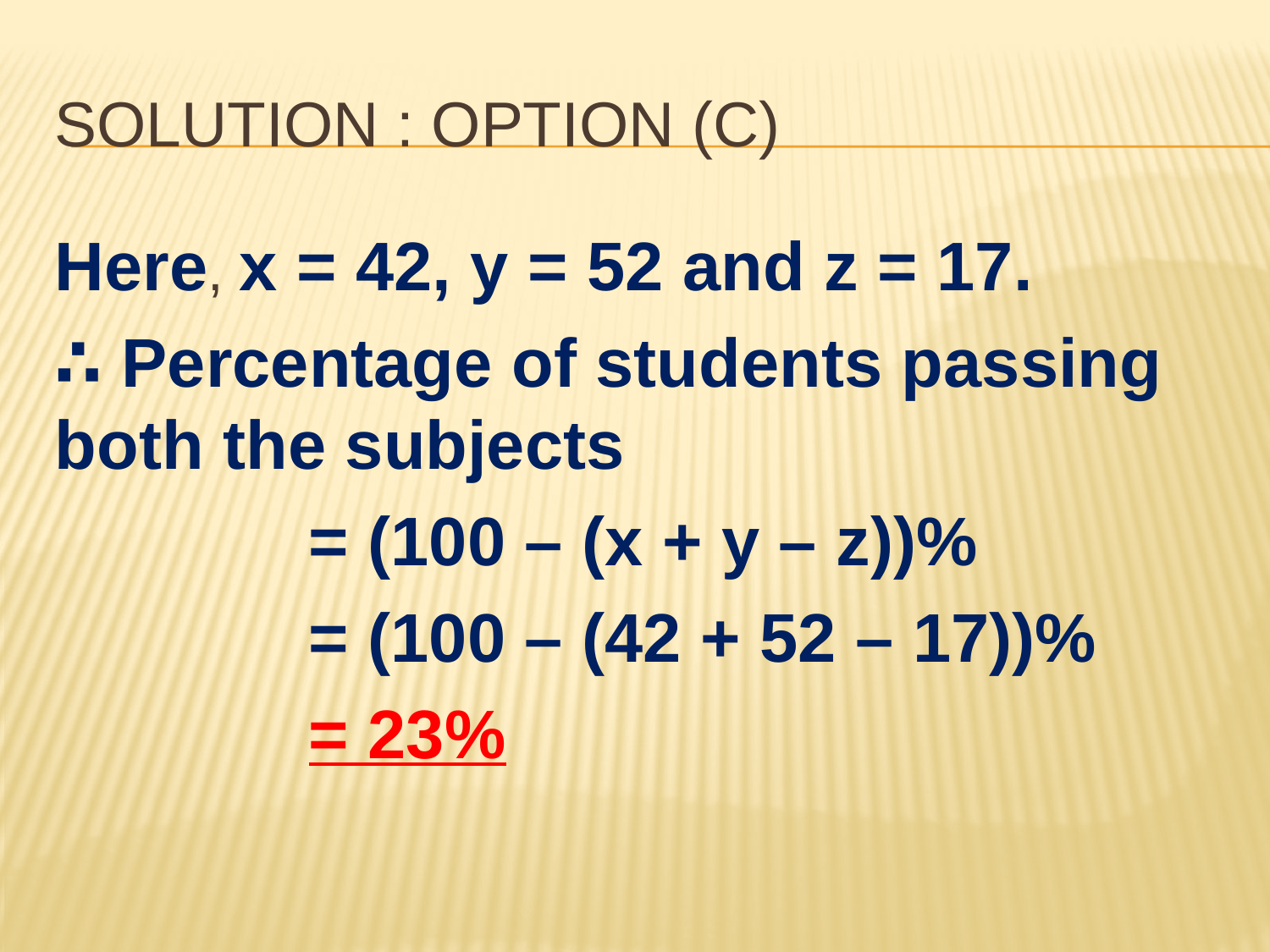

# SOLUTION : OPTION (c)
Here, x = 42, y = 52 and z = 17.
∴ Percentage of students passing both the subjects
		= (100 – (x + y – z))%
		= (100 – (42 + 52 – 17))%
		= 23%